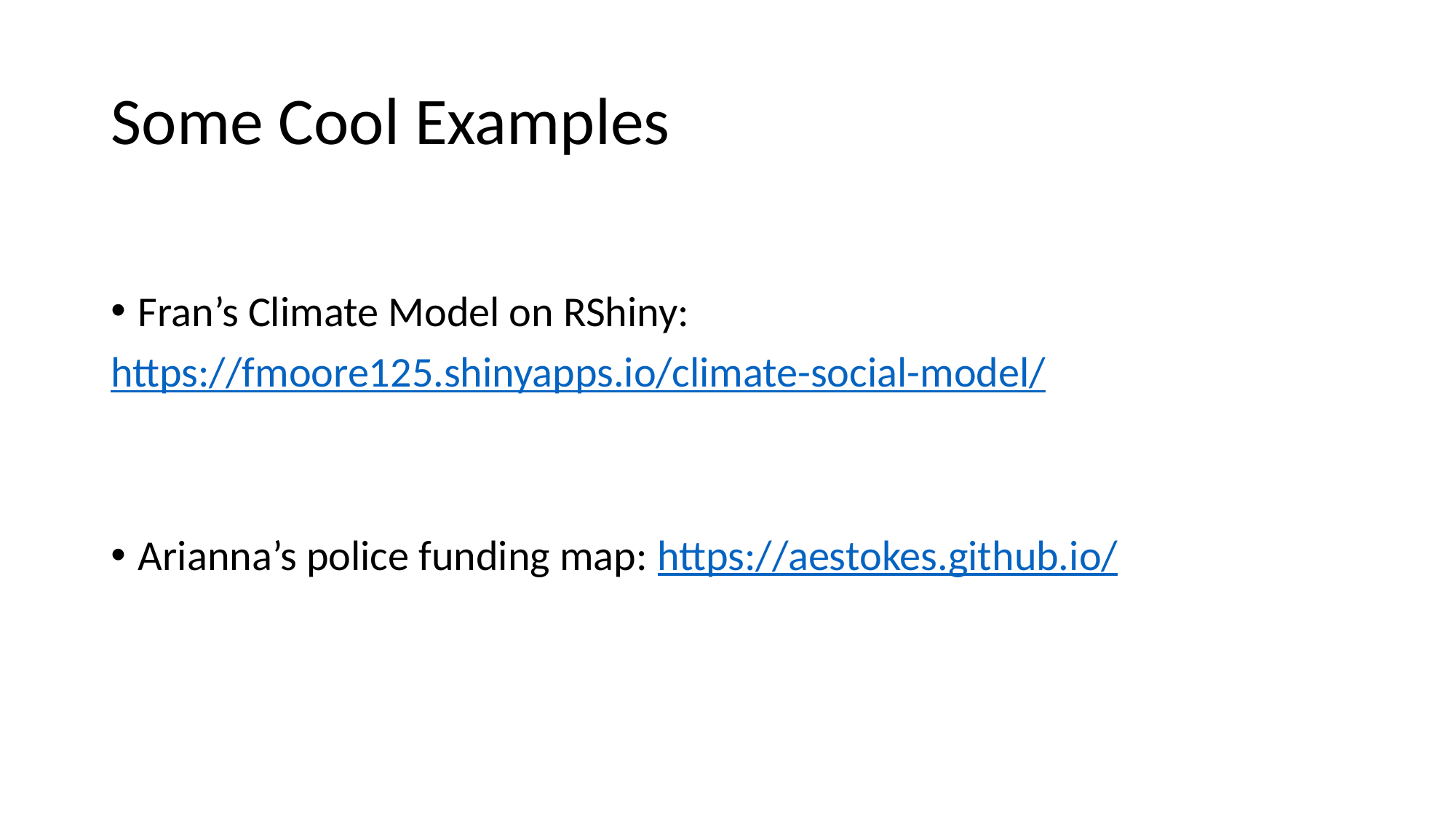

# Some Cool Examples

Fran’s Climate Model on RShiny:
https://fmoore125.shinyapps.io/climate-social-model/

Arianna’s police funding map: https://aestokes.github.io/